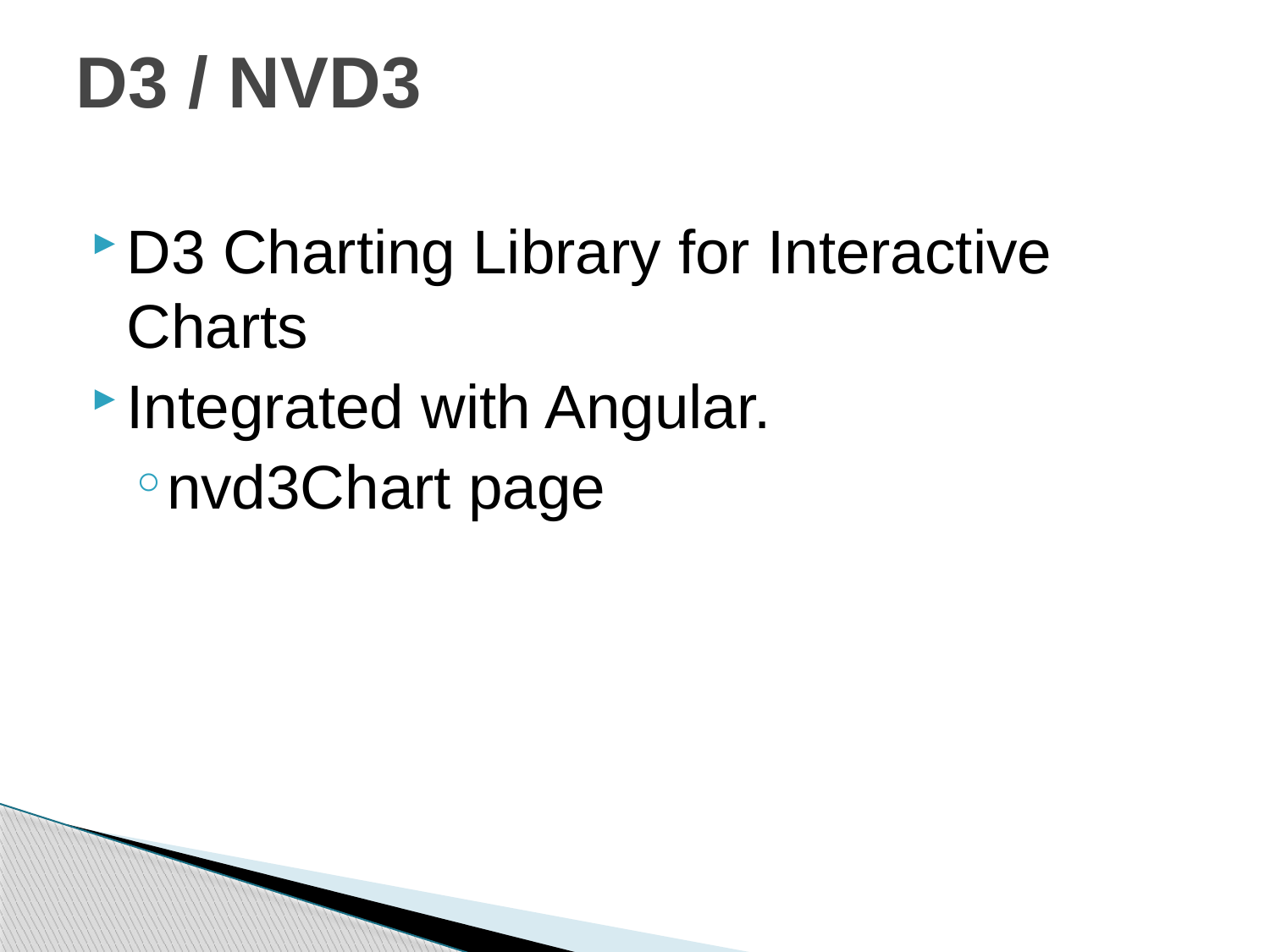

# D3 / NVD3
D3 Charting Library for Interactive Charts
Integrated with Angular.
nvd3Chart page